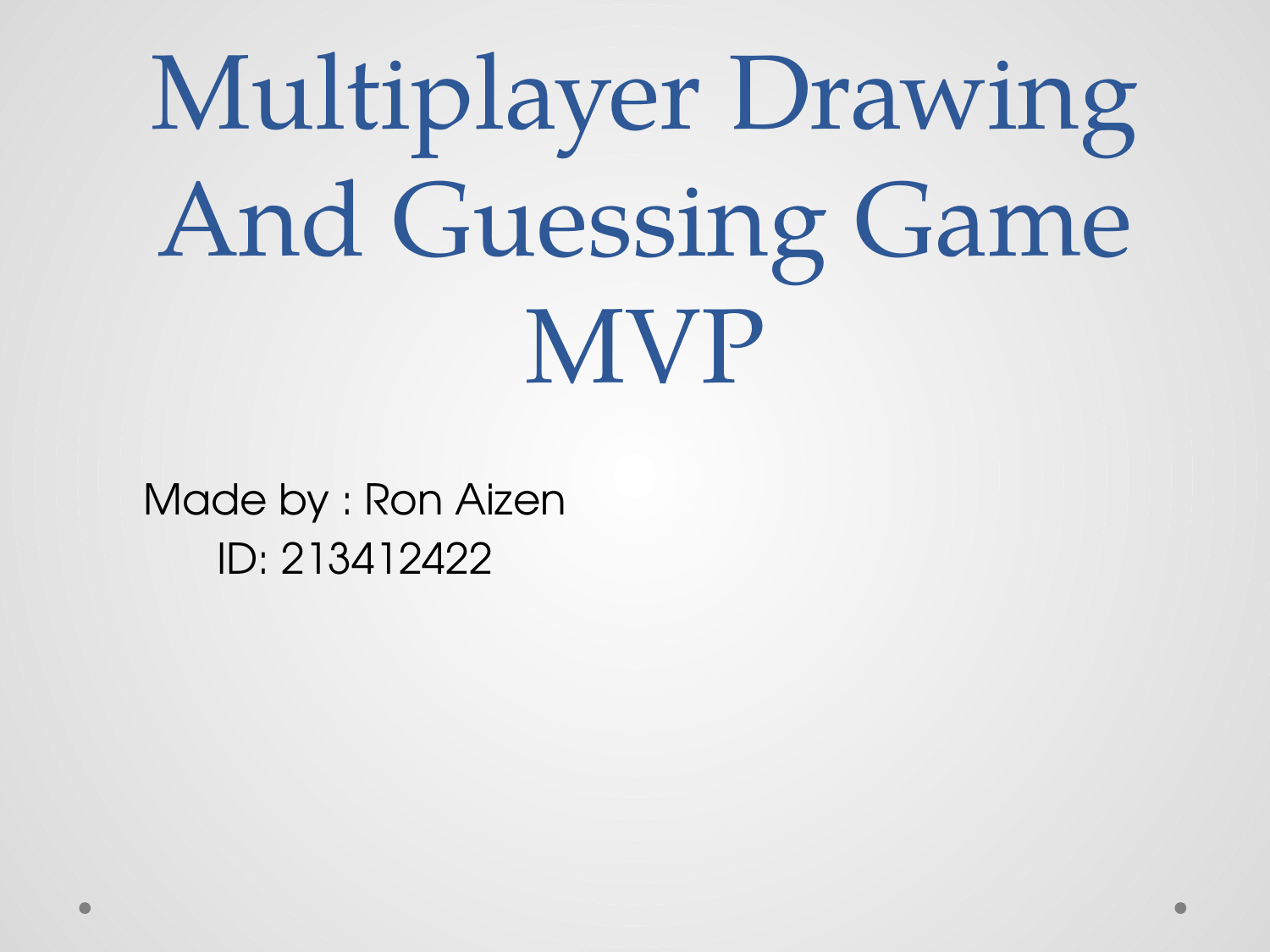

# Multiplayer Drawing And Guessing Game MVP
Made by : Ron Aizen
ID: 213412422
Guess the Draw…